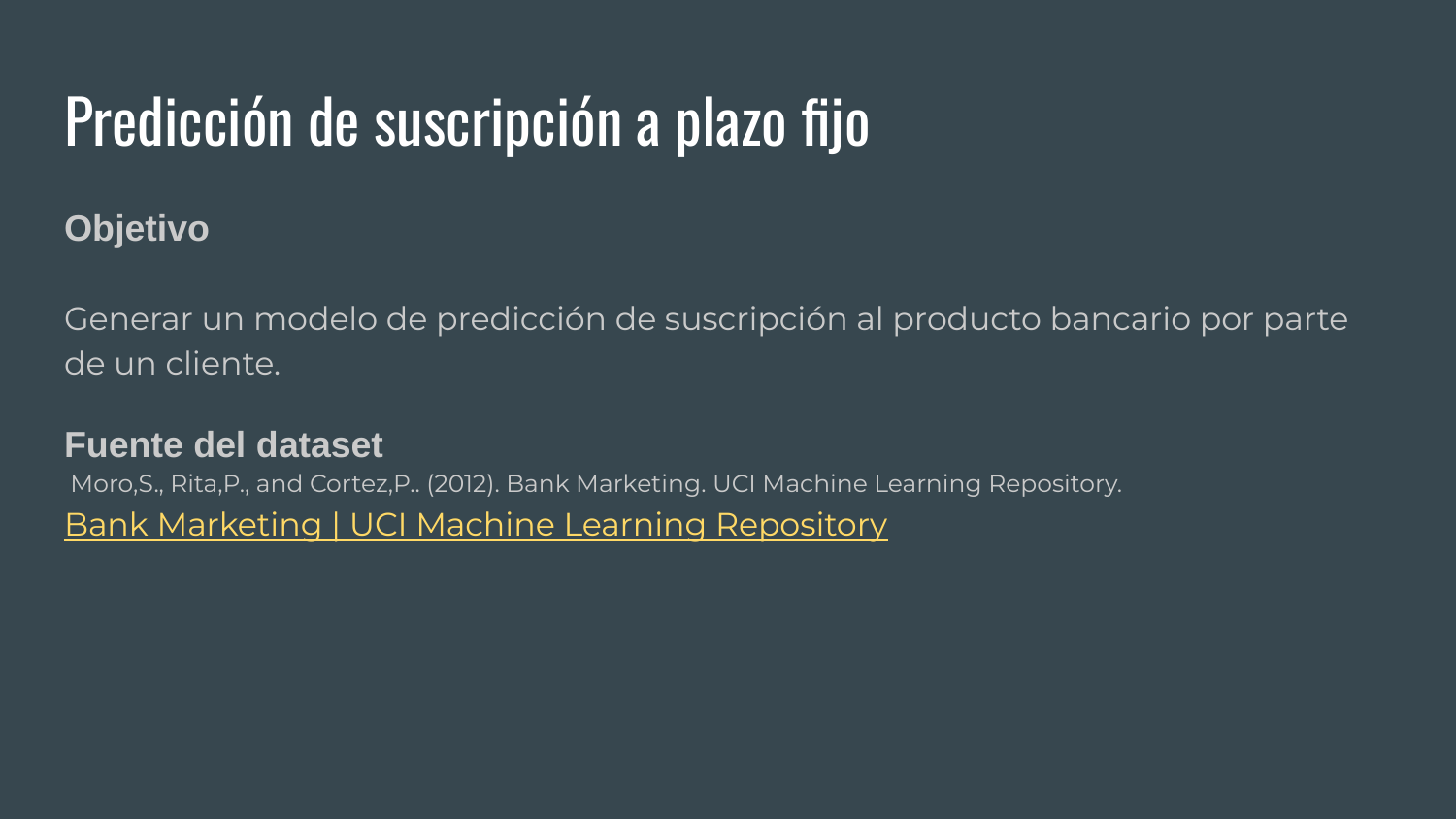

# Predicción de suscripción a plazo fijo
Objetivo

Generar un modelo de predicción de suscripción al producto bancario por parte de un cliente.
Fuente del dataset
 Moro,S., Rita,P., and Cortez,P.. (2012). Bank Marketing. UCI Machine Learning Repository.
Bank Marketing | UCI Machine Learning Repository